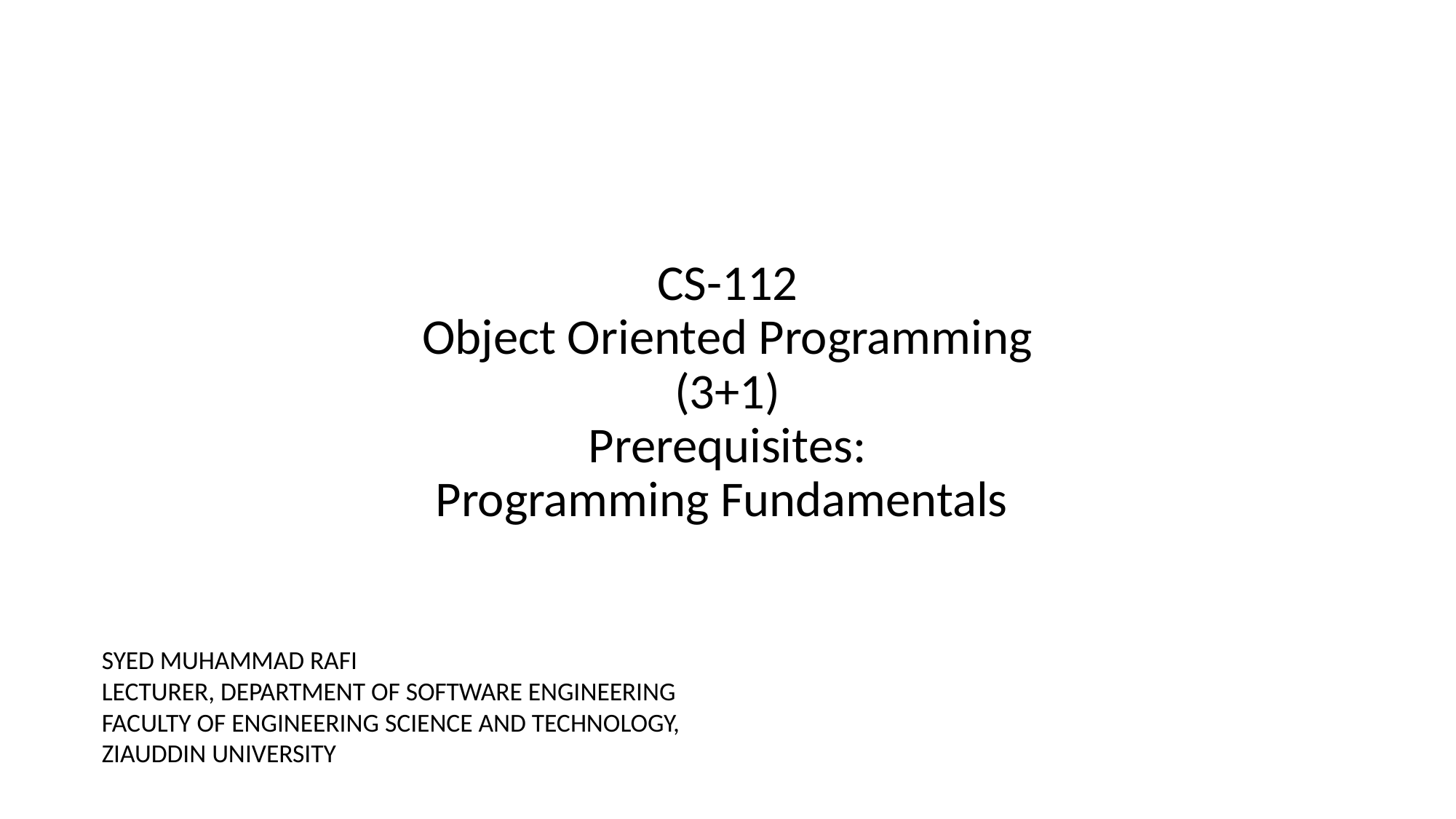

# CS-112 Object Oriented Programming (3+1) Prerequisites: Programming Fundamentals
Syed Muhammad Rafi
Lecturer, Department of Software Engineering
Faculty of Engineering Science and Technology,
Ziauddin University